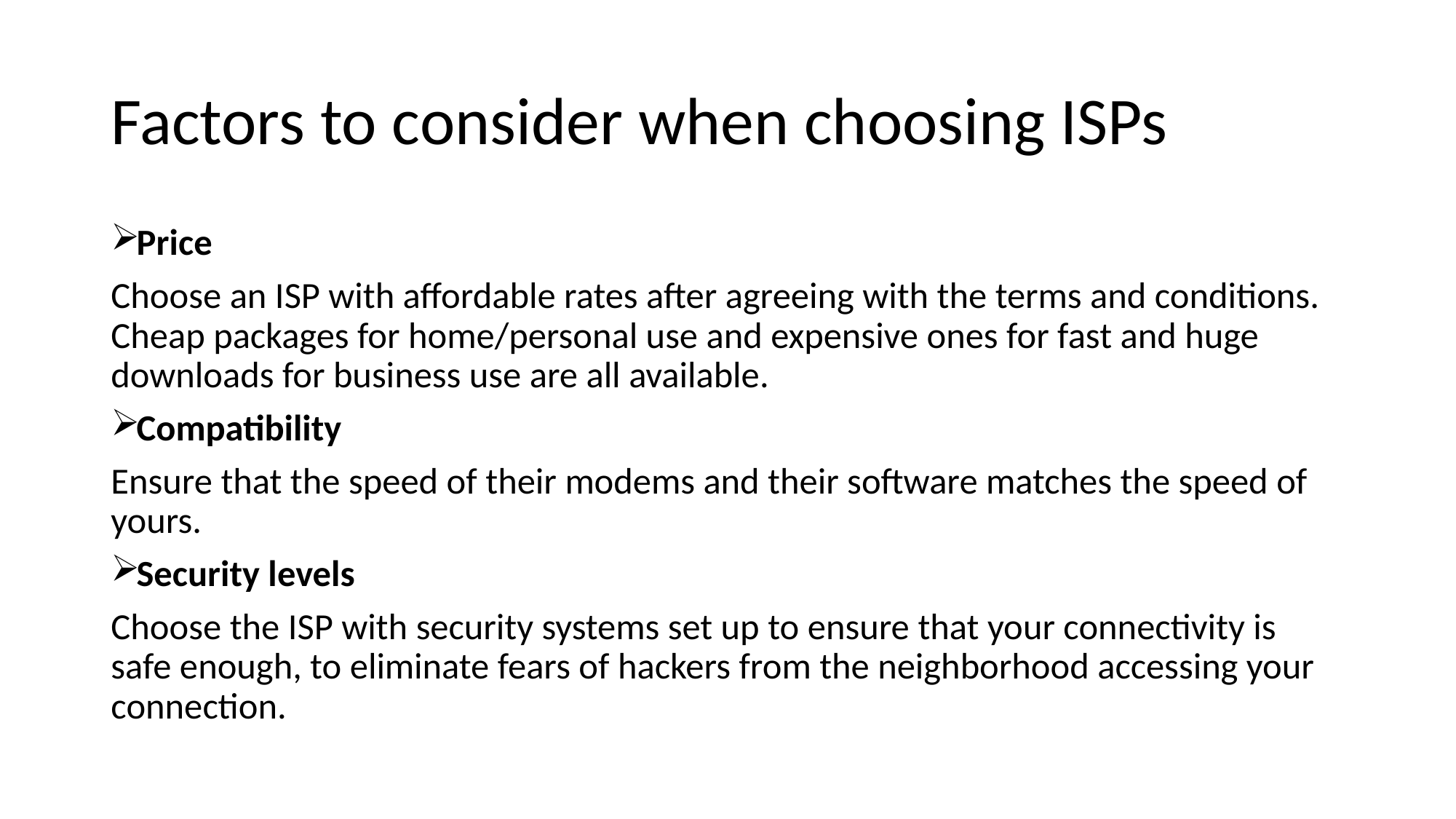

# Factors to consider when choosing ISPs
Price
Choose an ISP with affordable rates after agreeing with the terms and conditions. Cheap packages for home/personal use and expensive ones for fast and huge downloads for business use are all available.
Compatibility
Ensure that the speed of their modems and their software matches the speed of yours.
Security levels
Choose the ISP with security systems set up to ensure that your connectivity is safe enough, to eliminate fears of hackers from the neighborhood accessing your connection.